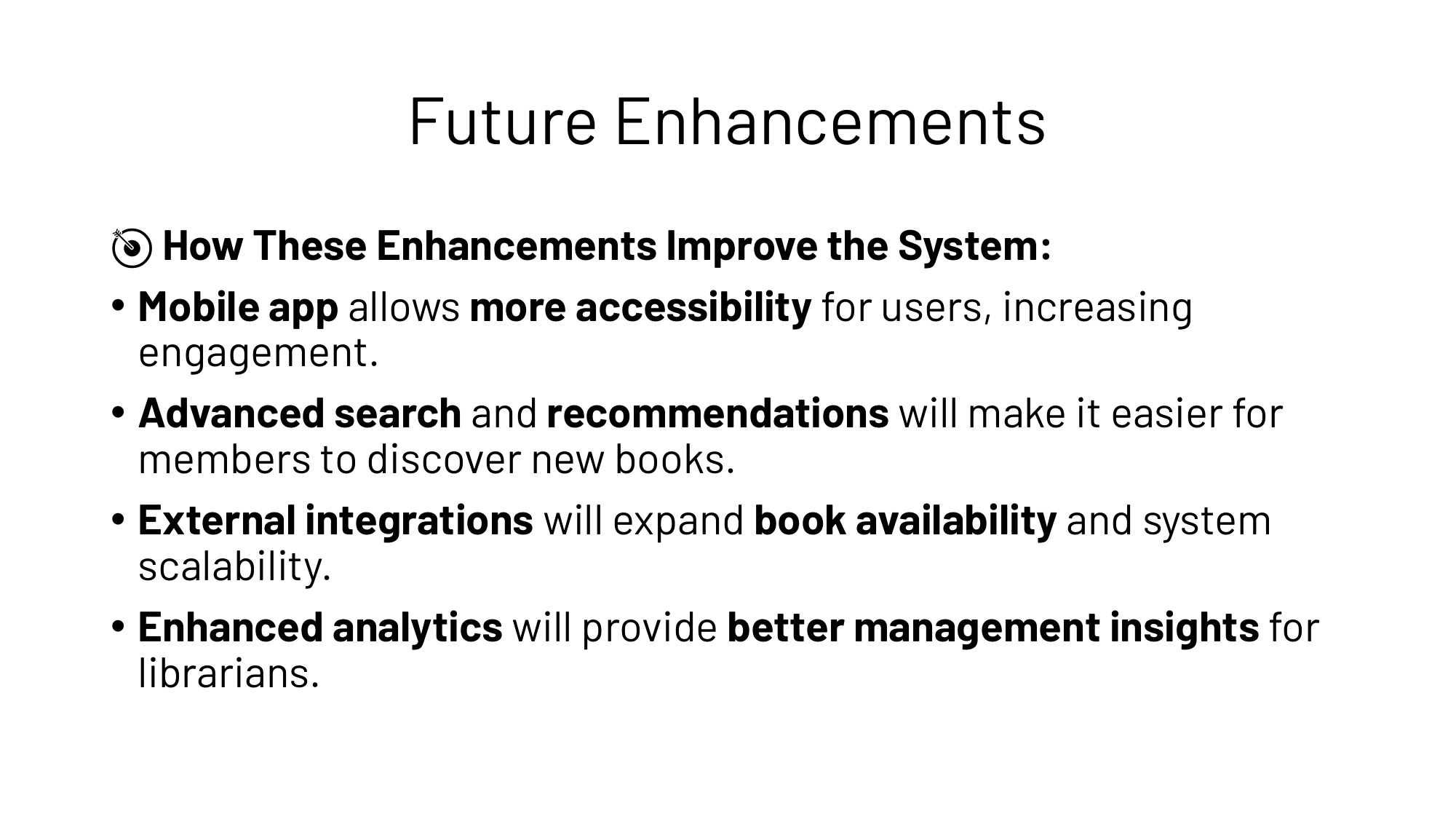

# Future Enhancements
🎯 How These Enhancements Improve the System:
Mobile app allows more accessibility for users, increasing engagement.
Advanced search and recommendations will make it easier for members to discover new books.
External integrations will expand book availability and system scalability.
Enhanced analytics will provide better management insights for librarians.